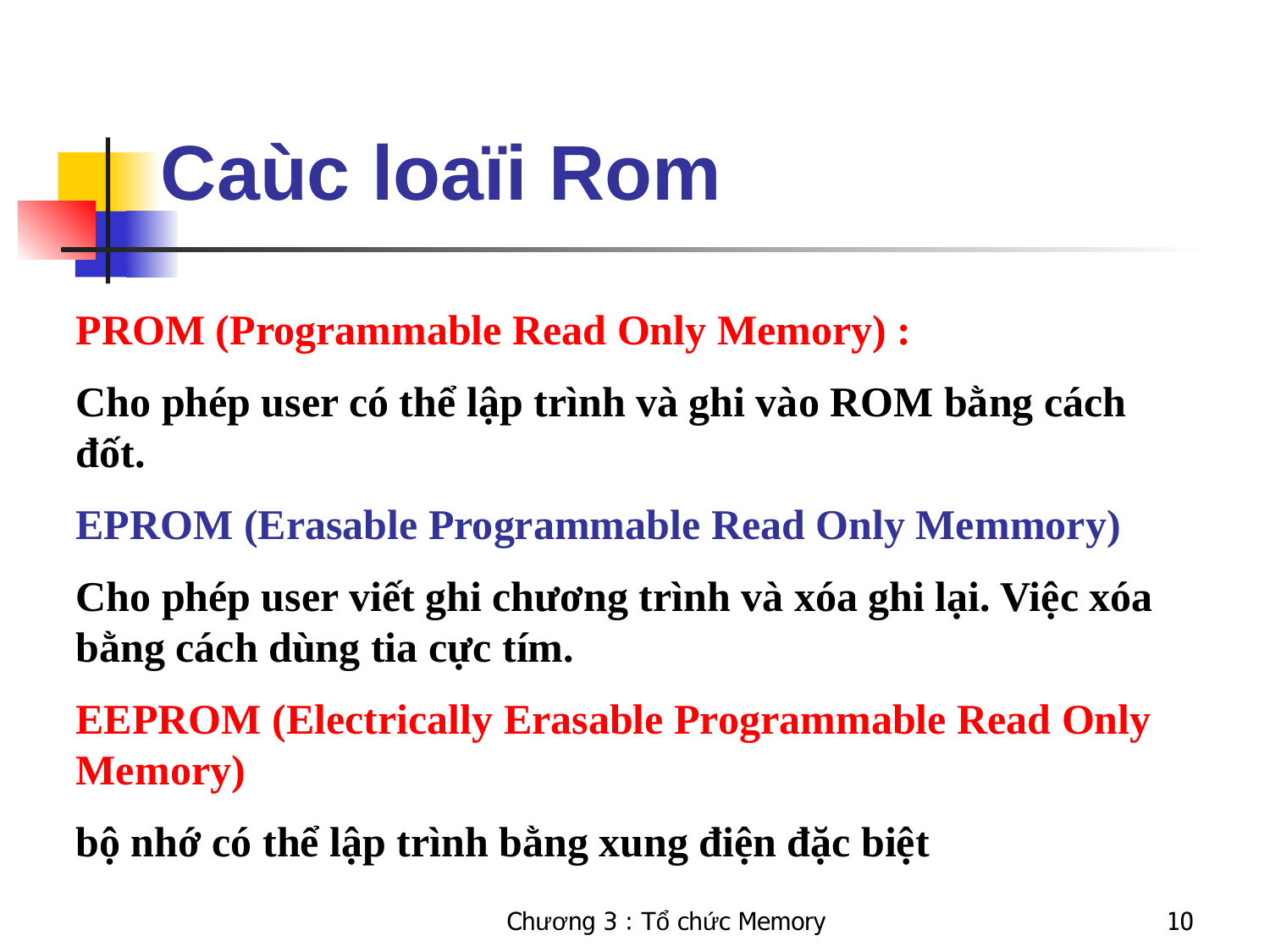

# Caùc loaïi Rom
PROM (Programmable Read Only Memory) :
Cho phép user có thể lập trình và ghi vào ROM bằng cách đốt.
EPROM (Erasable Programmable Read Only Memmory)
Cho phép user viết ghi chương trình và xóa ghi lại. Việc xóa bằng cách dùng tia cực tím.
EEPROM (Electrically Erasable Programmable Read Only Memory)
bộ nhớ có thể lập trình bằng xung điện đặc biệt
Chương 3 : Tổ chức Memory
10